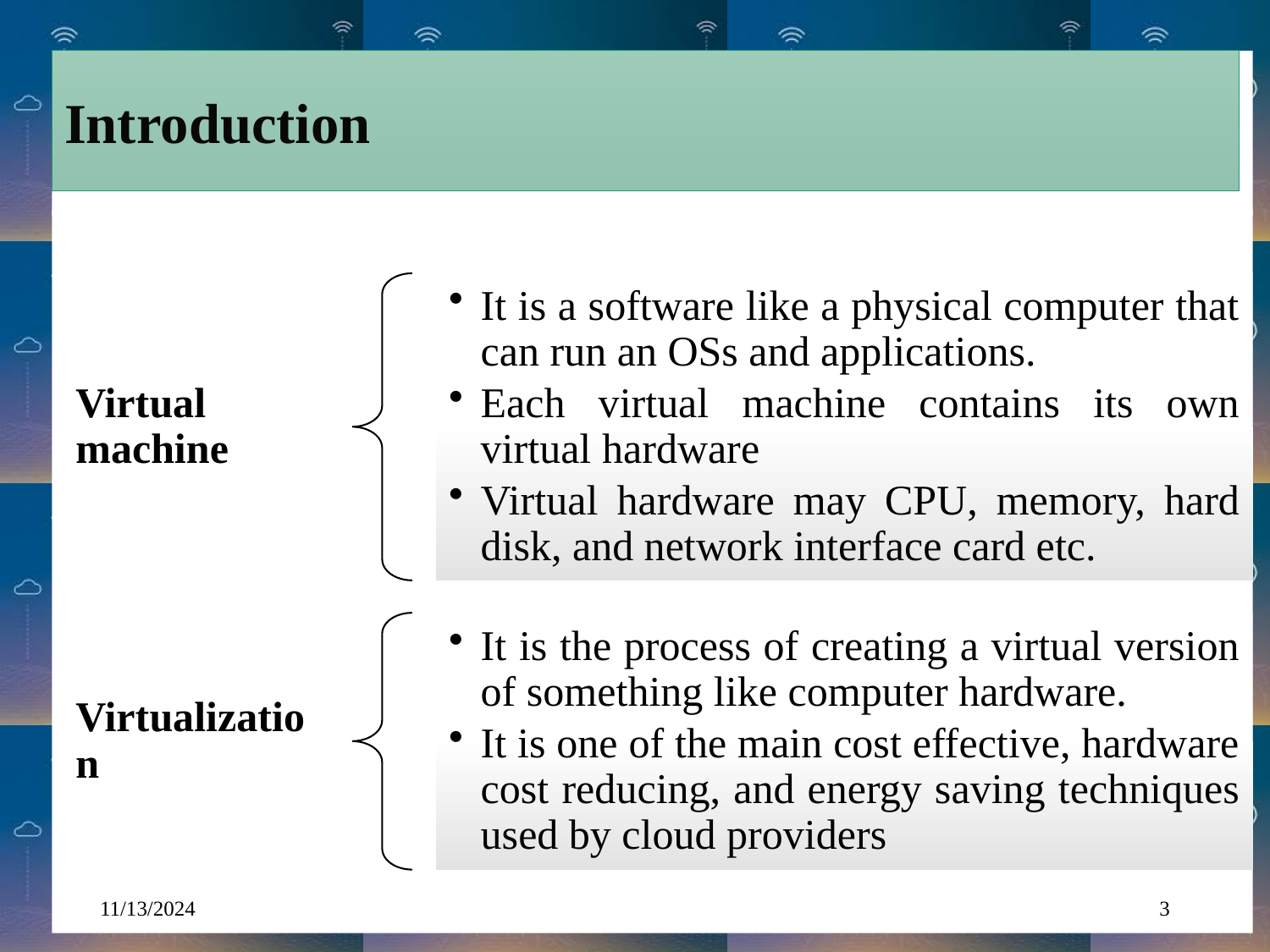

Introduction
#
Virtual machine
It is a software like a physical computer that can run an OSs and applications.
Each virtual machine contains its own virtual hardware
Virtual hardware may CPU, memory, hard disk, and network interface card etc.
Virtualization
It is the process of creating a virtual version of something like computer hardware.
It is one of the main cost effective, hardware cost reducing, and energy saving techniques used by cloud providers

11/13/2024
3